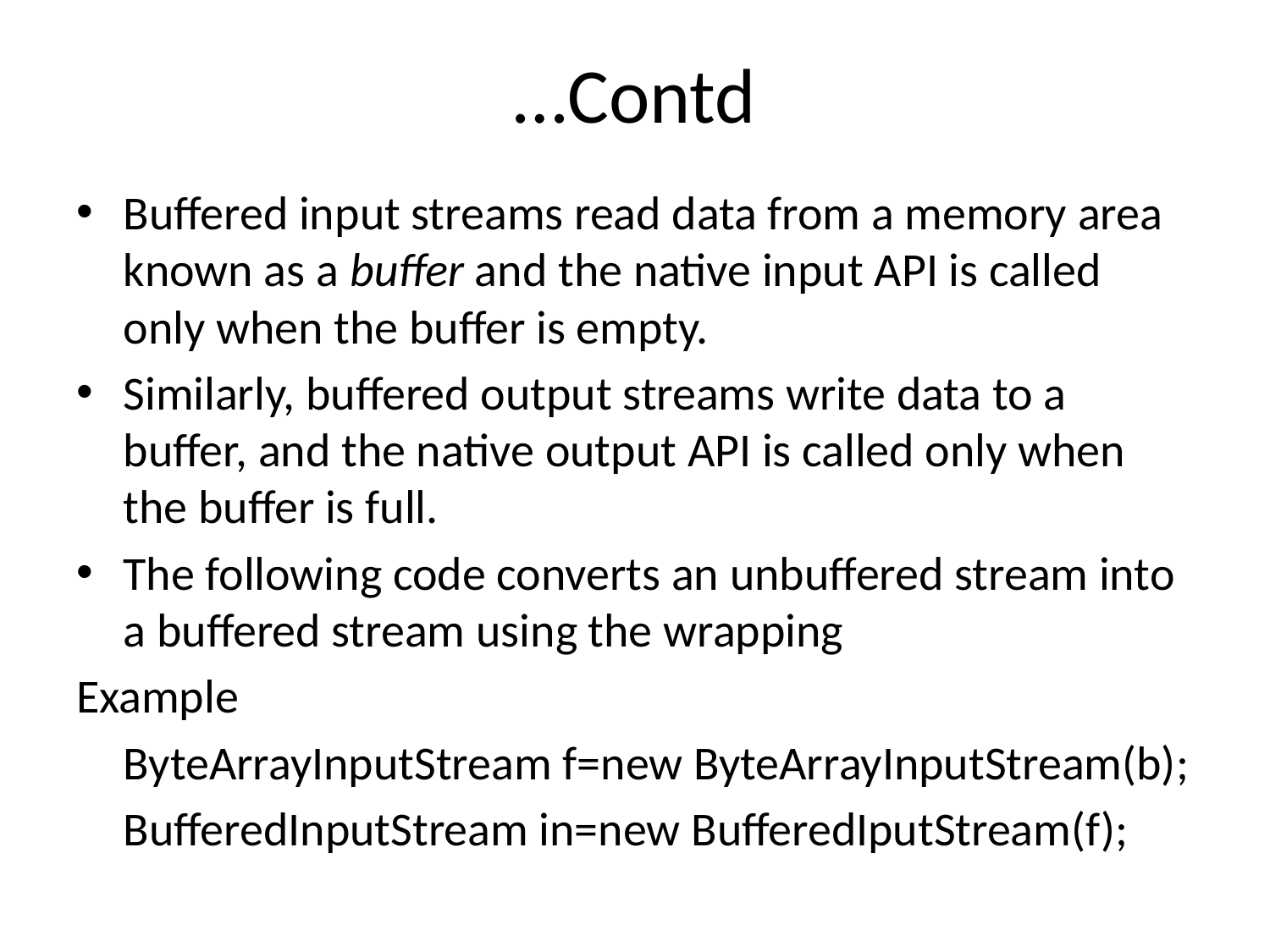

# …Contd
Buffered input streams read data from a memory area known as a buffer and the native input API is called only when the buffer is empty.
Similarly, buffered output streams write data to a buffer, and the native output API is called only when the buffer is full.
The following code converts an unbuffered stream into a buffered stream using the wrapping
Example
	ByteArrayInputStream f=new ByteArrayInputStream(b);
	BufferedInputStream in=new BufferedIputStream(f);